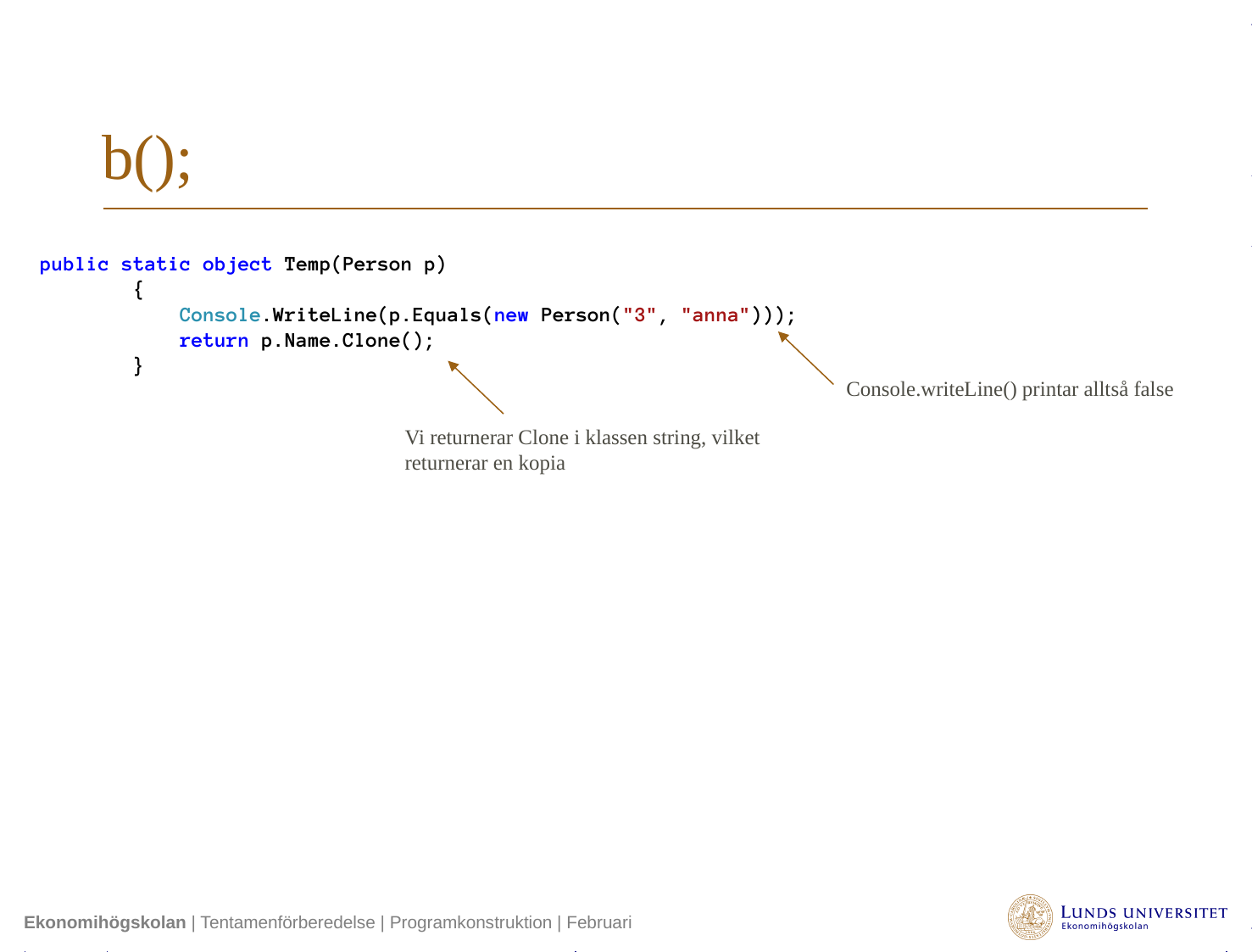

# b();
public static object Temp(Person p)
        {
            Console.WriteLine(p.Equals(new Person("3", "anna")));
            return p.Name.Clone();
        }
Console.writeLine() printar alltså false
Vi returnerar Clone i klassen string, vilket returnerar en kopia